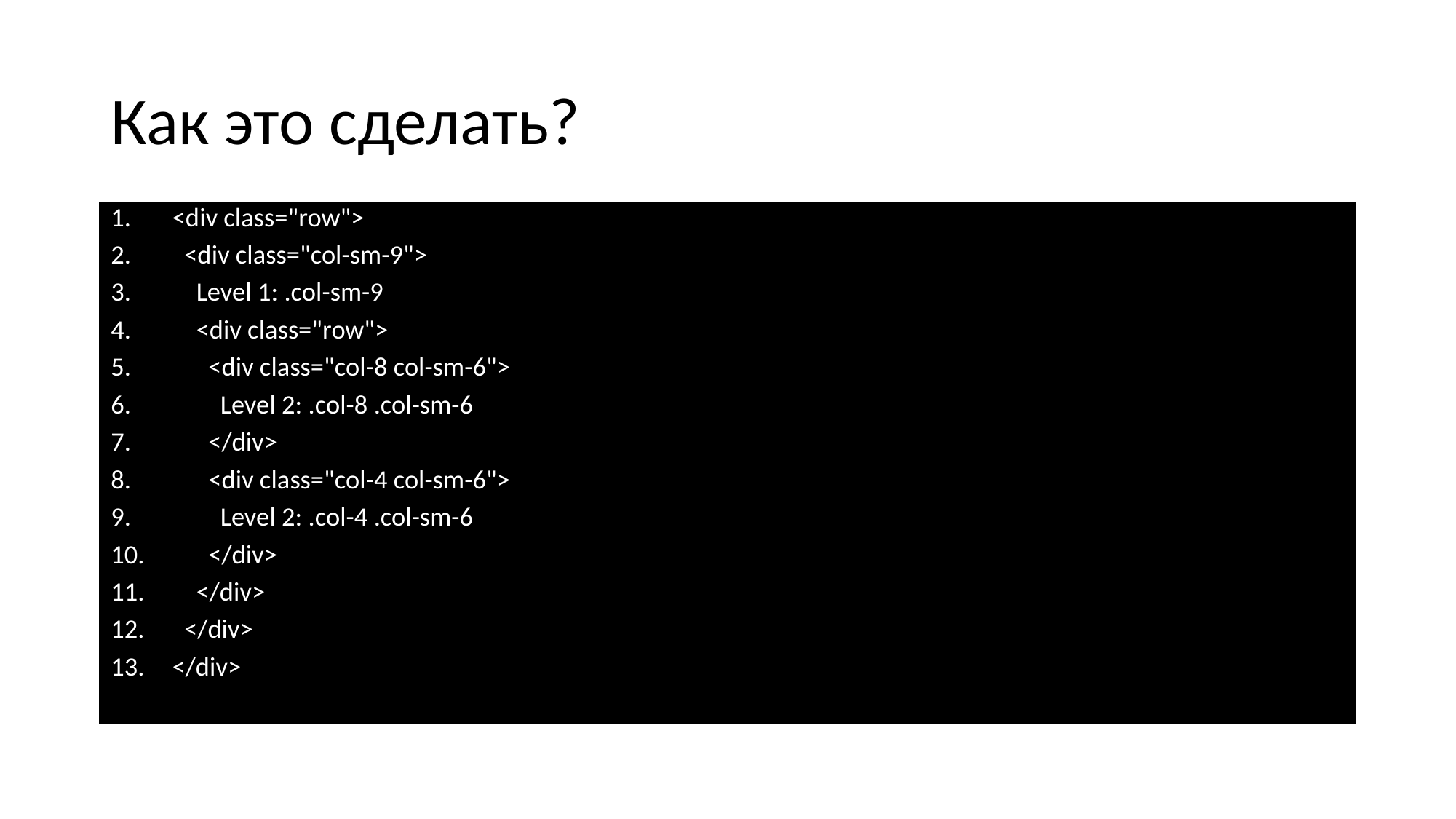

# Как это сделать?
<div class="row">
  <div class="col-sm-9">
    Level 1: .col-sm-9
    <div class="row">
      <div class="col-8 col-sm-6">
        Level 2: .col-8 .col-sm-6
      </div>
      <div class="col-4 col-sm-6">
        Level 2: .col-4 .col-sm-6
      </div>
    </div>
  </div>
</div>